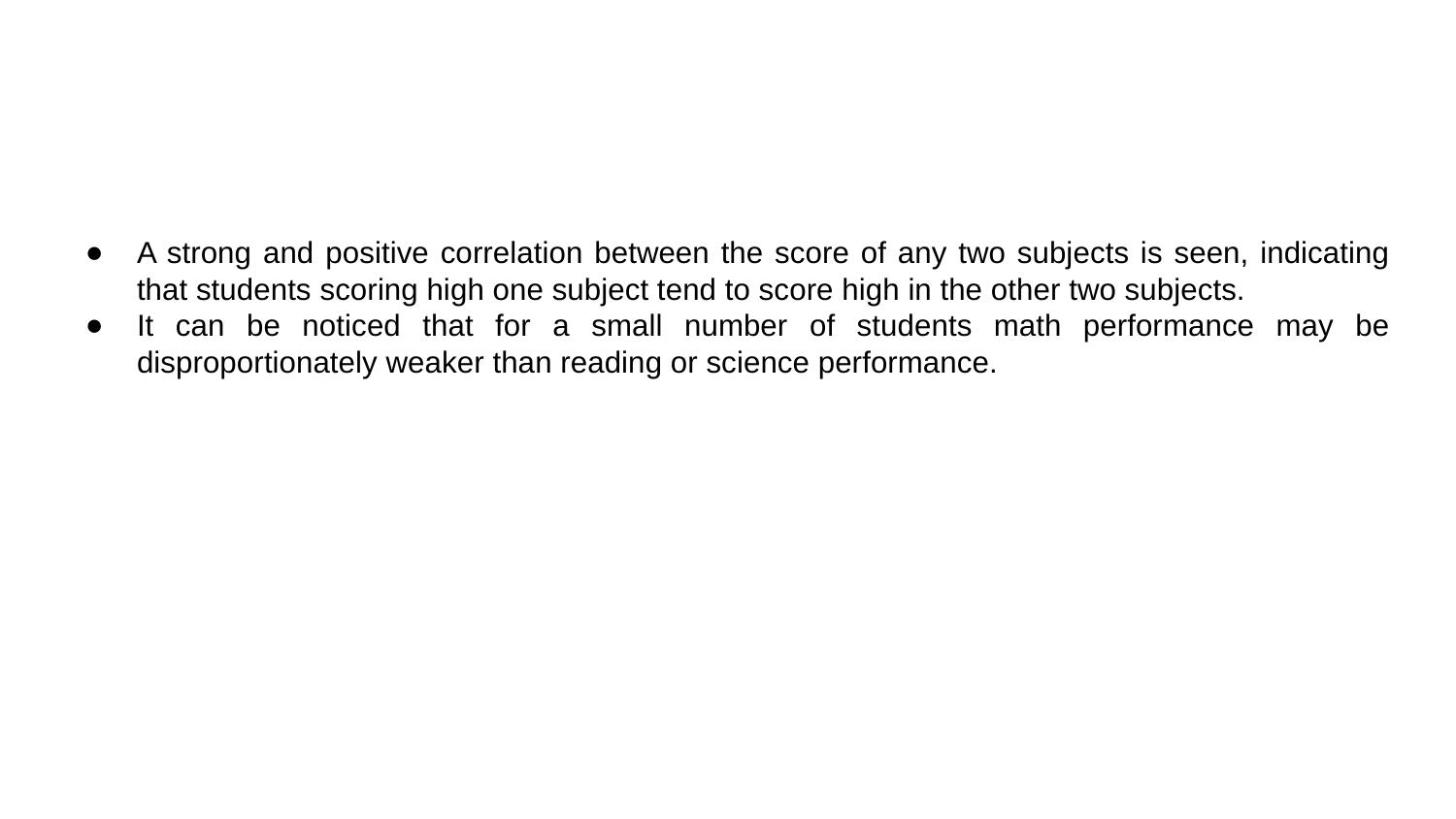

A strong and positive correlation between the score of any two subjects is seen, indicating that students scoring high one subject tend to score high in the other two subjects.
It can be noticed that for a small number of students math performance may be disproportionately weaker than reading or science performance.